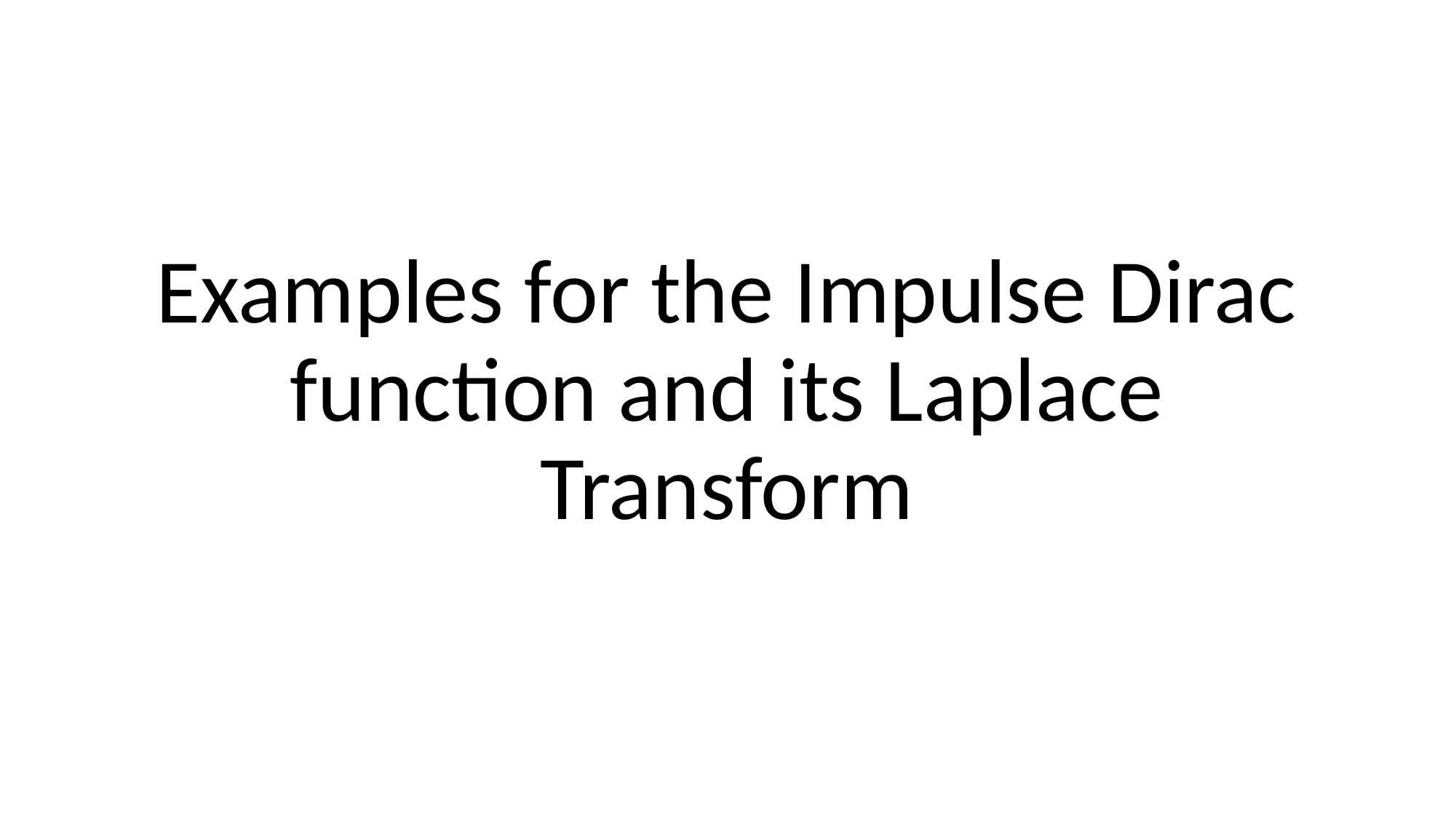

# Examples for the Impulse Dirac function and its Laplace Transform